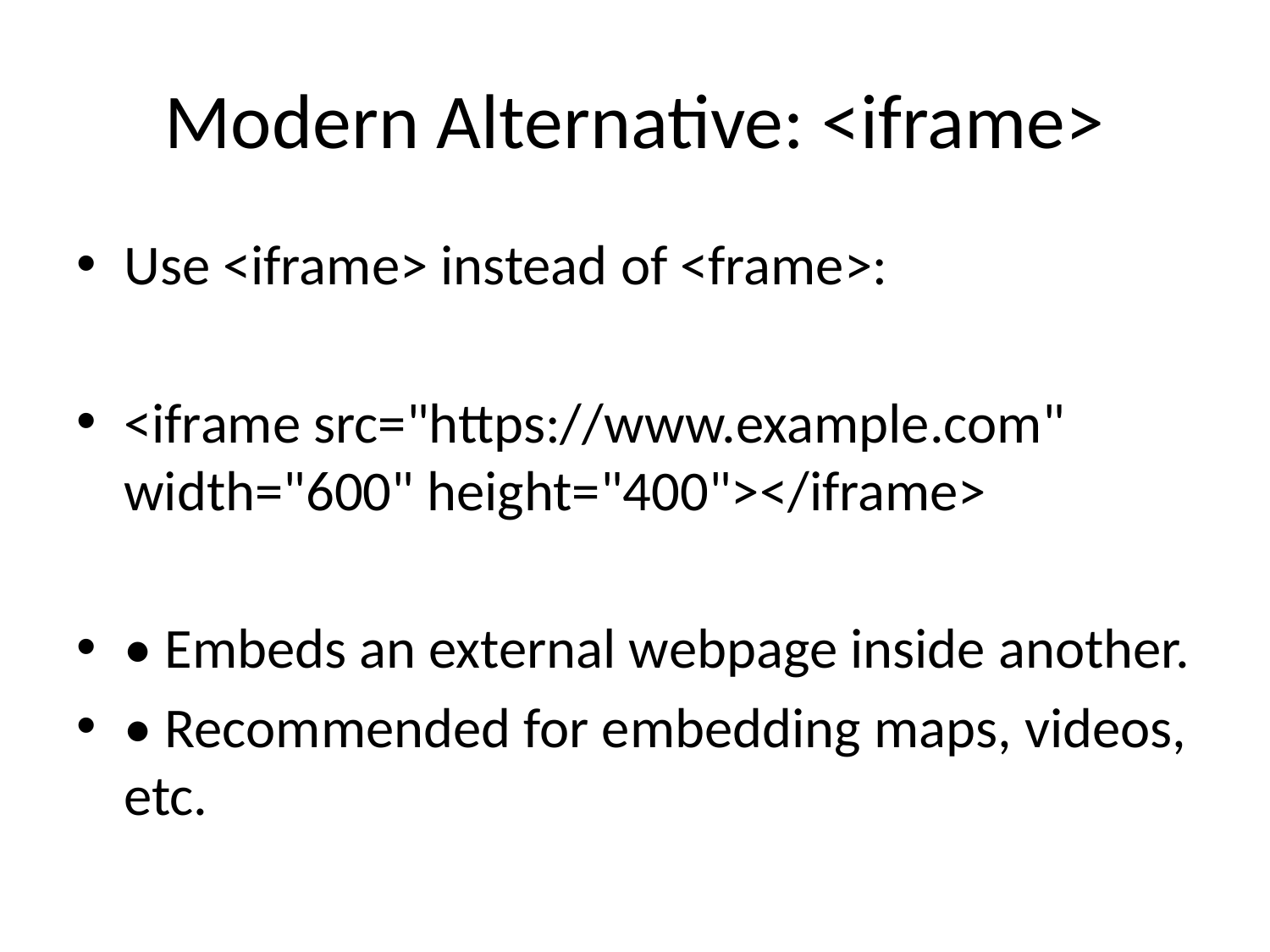

# Modern Alternative: <iframe>
Use <iframe> instead of <frame>:

<iframe src="https://www.example.com" width="600" height="400"></iframe>

• Embeds an external webpage inside another.
• Recommended for embedding maps, videos, etc.